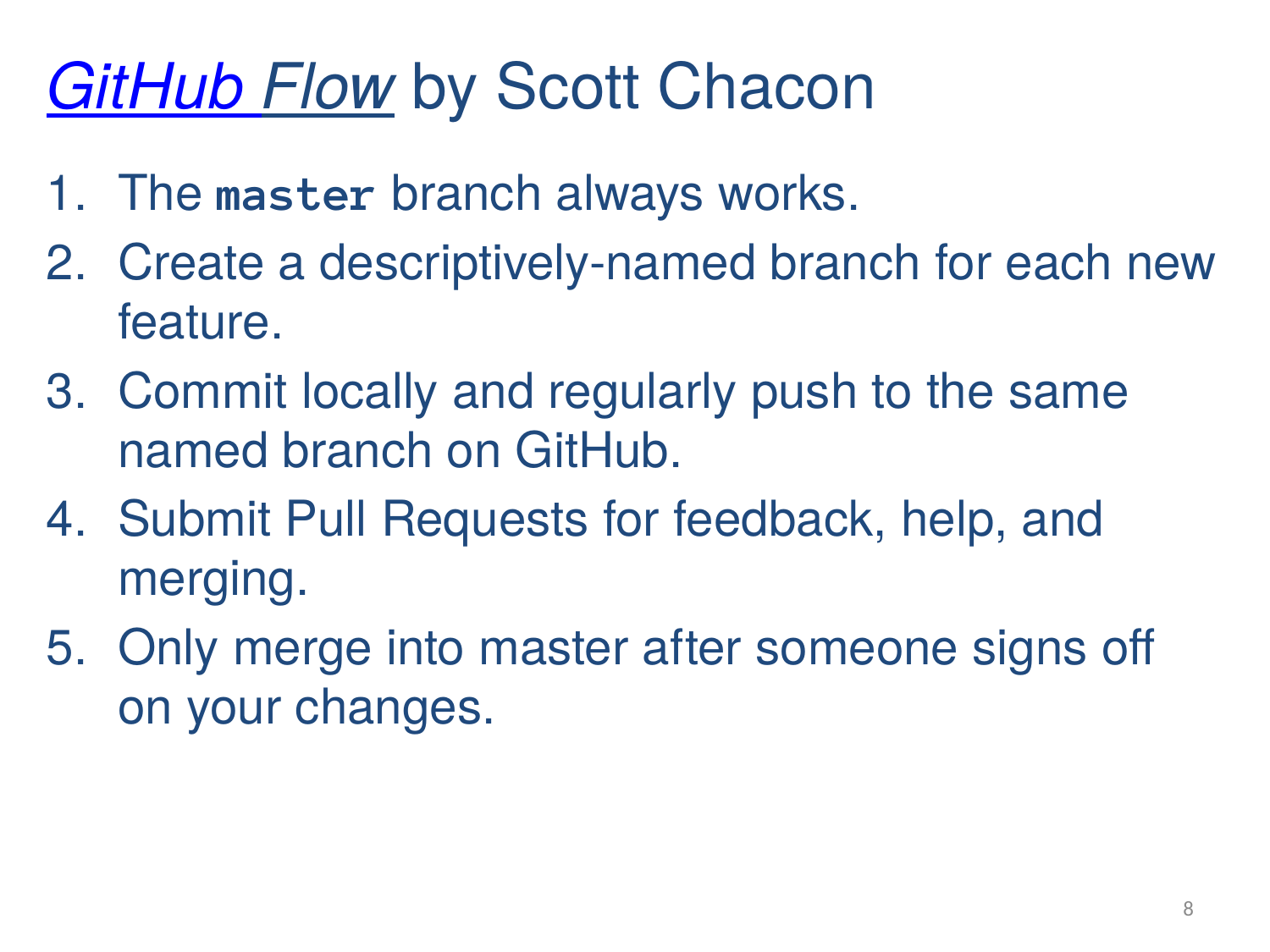

GitHub Flow by Scott Chacon

The master branch always works.
Create a descriptively-named branch for each new feature.
Commit locally and regularly push to the same named branch on GitHub.
Submit Pull Requests for feedback, help, and merging.
Only merge into master after someone signs off on your changes.

8